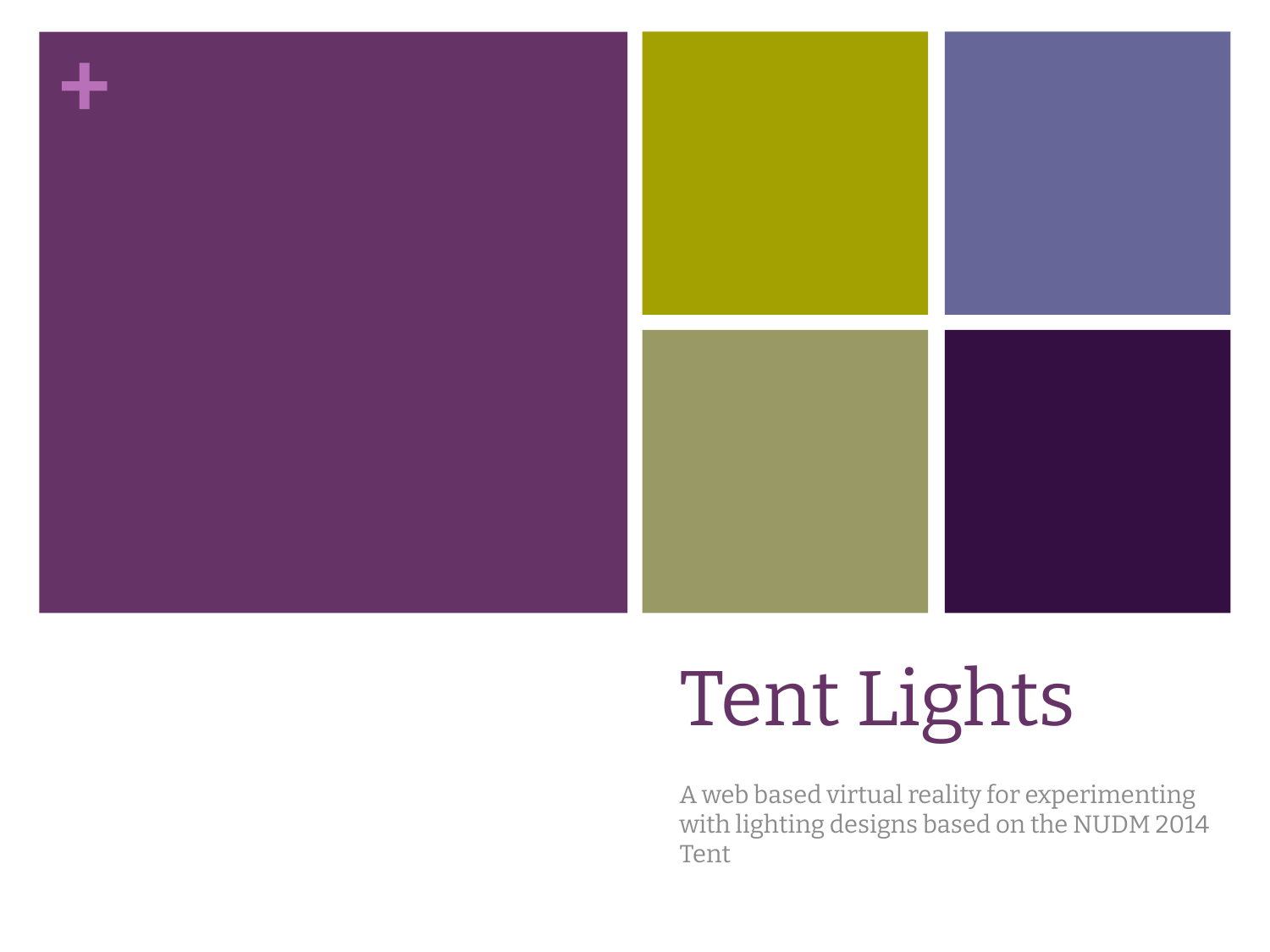

# Tent Lights
A web based virtual reality for experimenting with lighting designs based on the NUDM 2014 Tent